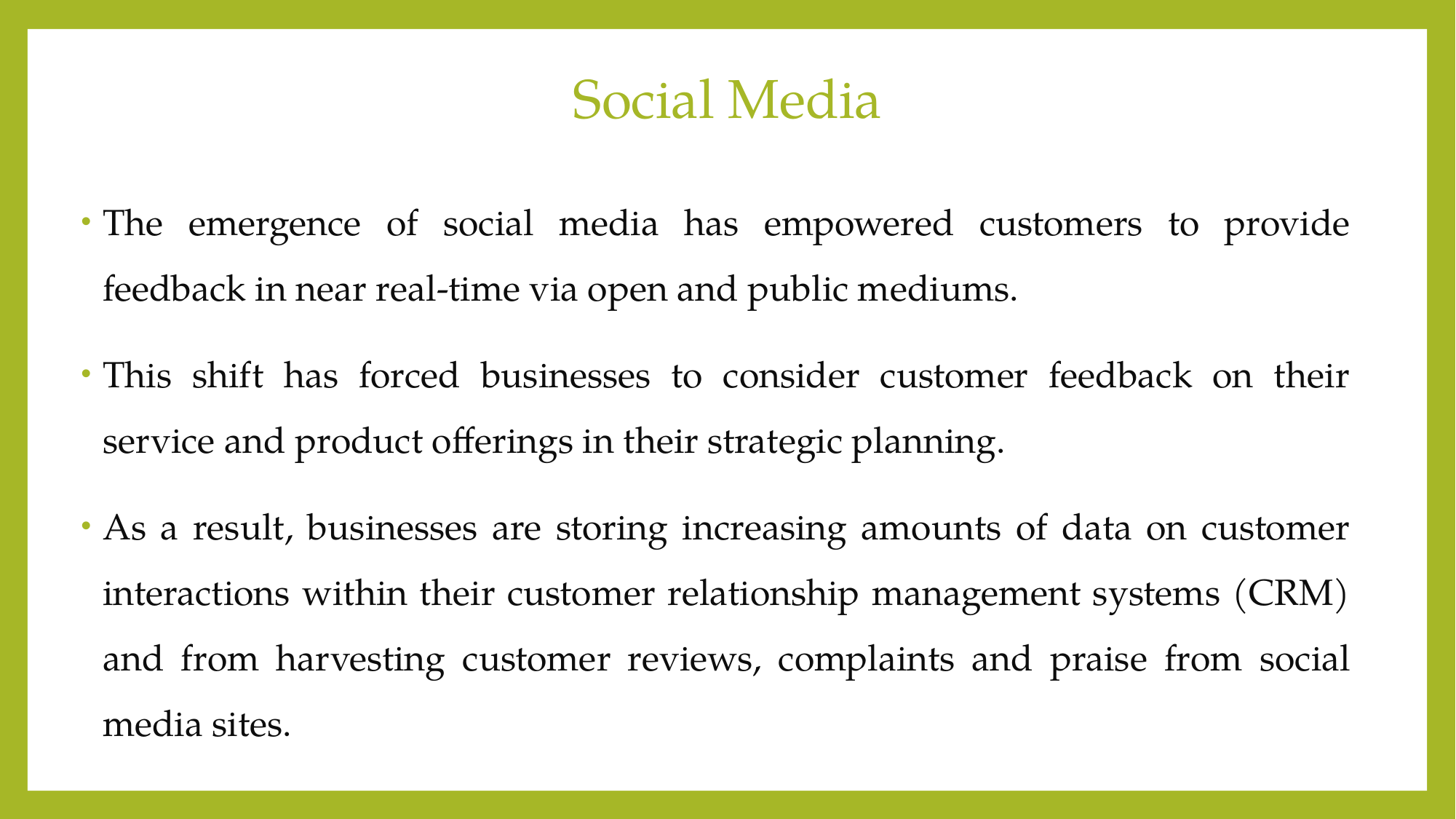

# Social Media
The emergence of social media has empowered customers to provide feedback in near real-time via open and public mediums.
This shift has forced businesses to consider customer feedback on their service and product offerings in their strategic planning.
As a result, businesses are storing increasing amounts of data on customer interactions within their customer relationship management systems (CRM) and from harvesting customer reviews, complaints and praise from social media sites.